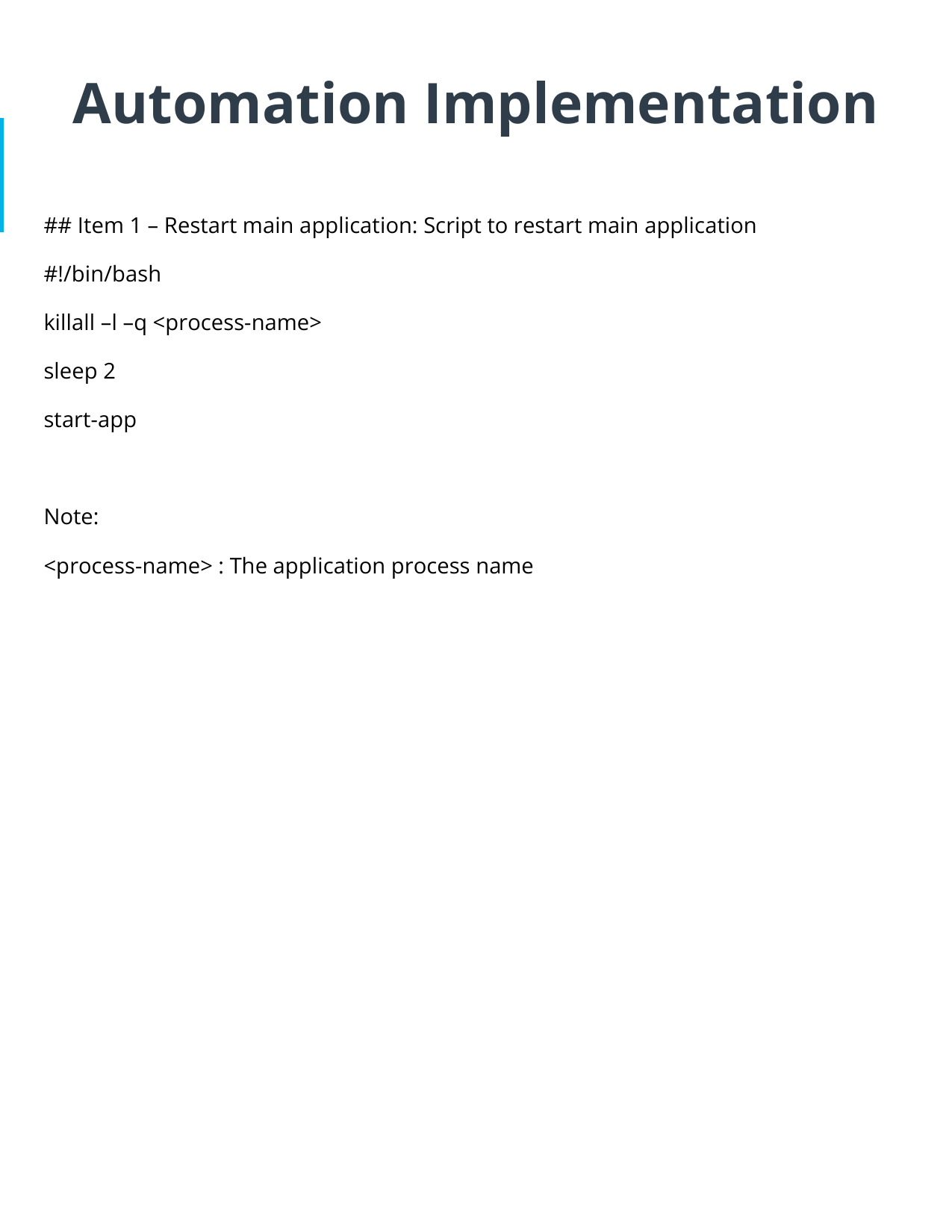

# Automation Implementation
## Item 1 – Restart main application: Script to restart main application
#!/bin/bash
killall –l –q <process-name>
sleep 2
start-app

Note:
<process-name> : The application process name